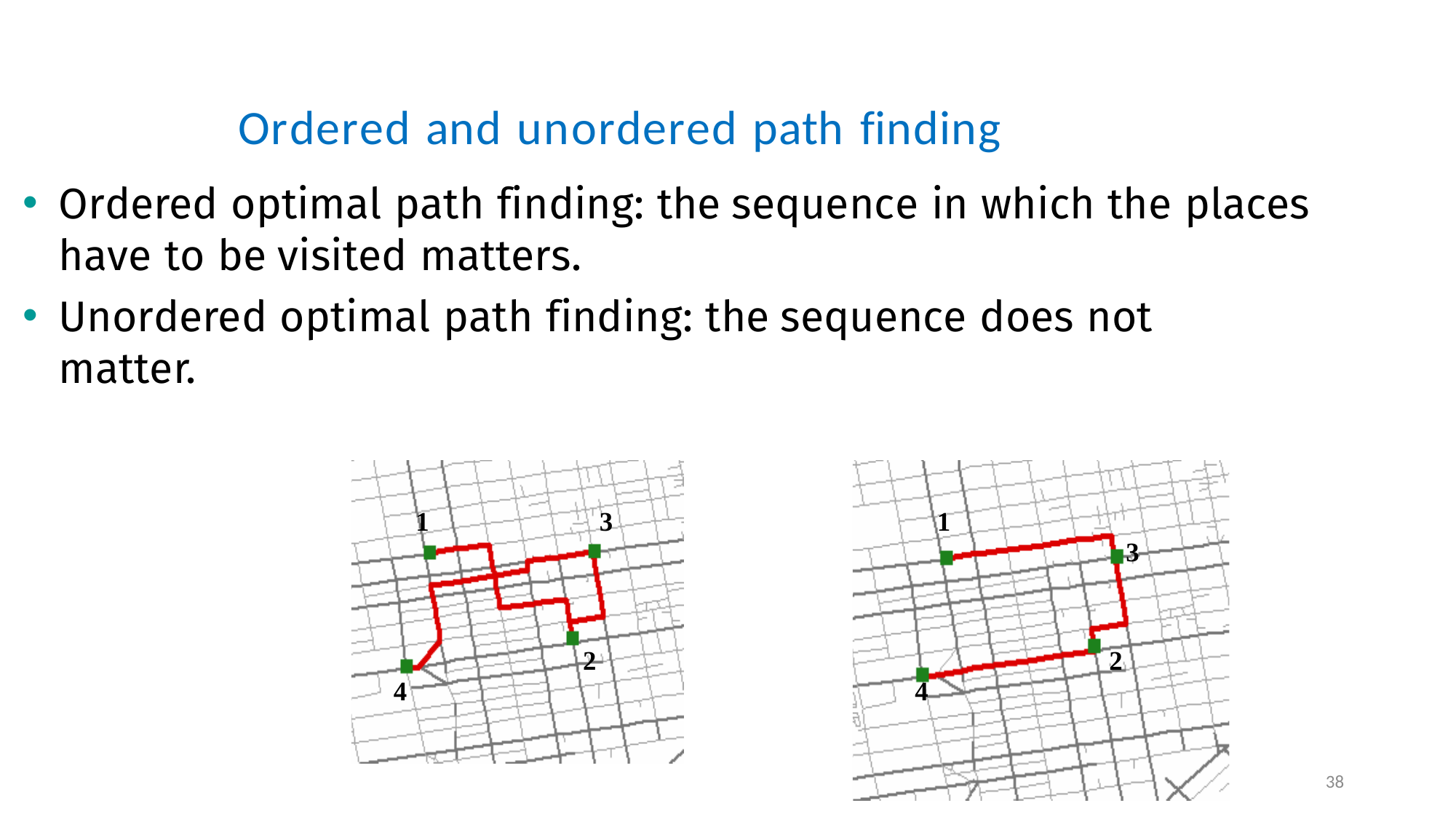

# Ordered and unordered path finding
Ordered optimal path finding: the sequence in which the places have to be visited matters.
Unordered optimal path finding: the sequence does not matter.

1
3
1
3
2
2
4
4
38